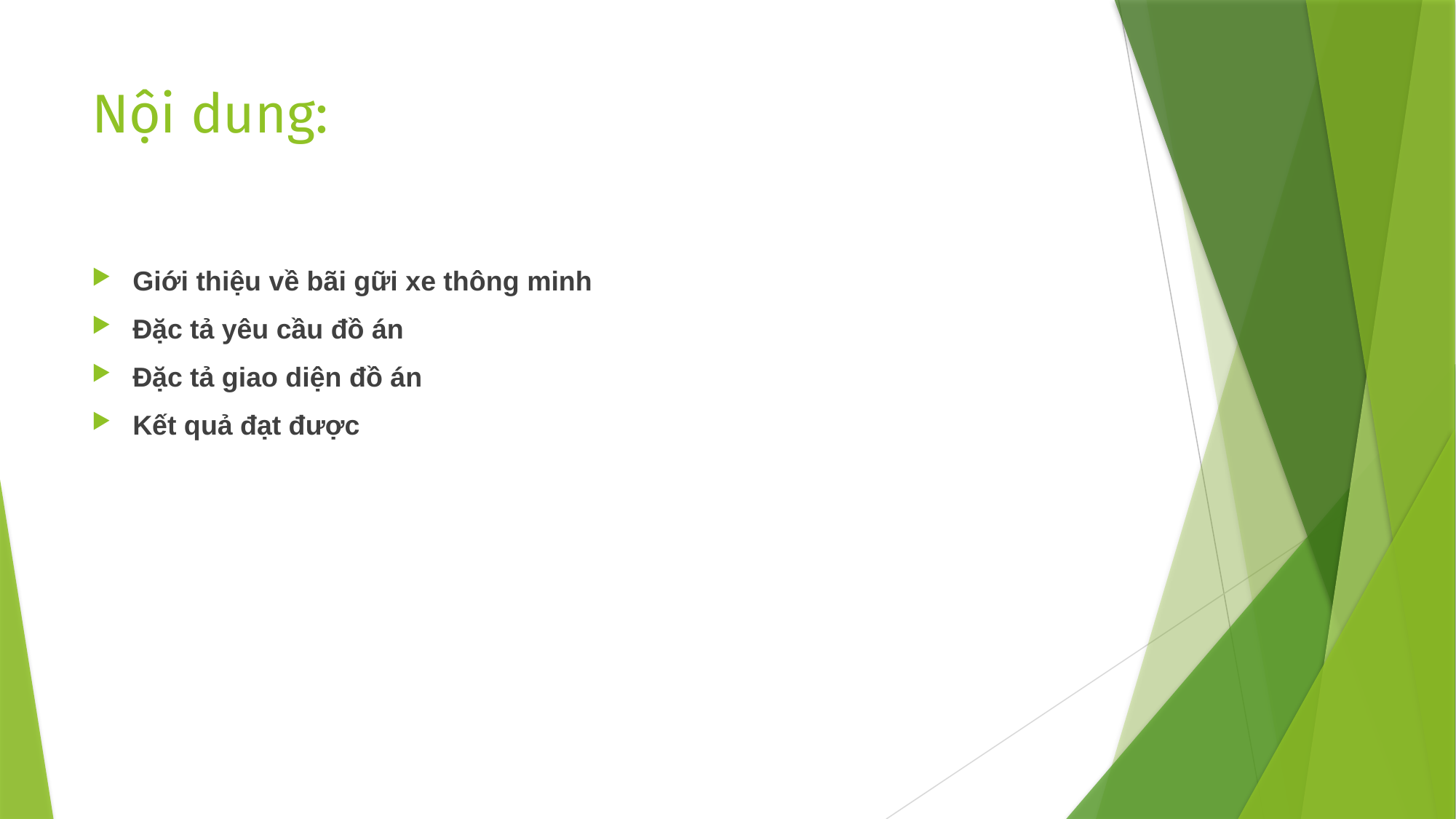

# Nội dung:
Giới thiệu về bãi gữi xe thông minh
Đặc tả yêu cầu đồ án
Đặc tả giao diện đồ án
Kết quả đạt được